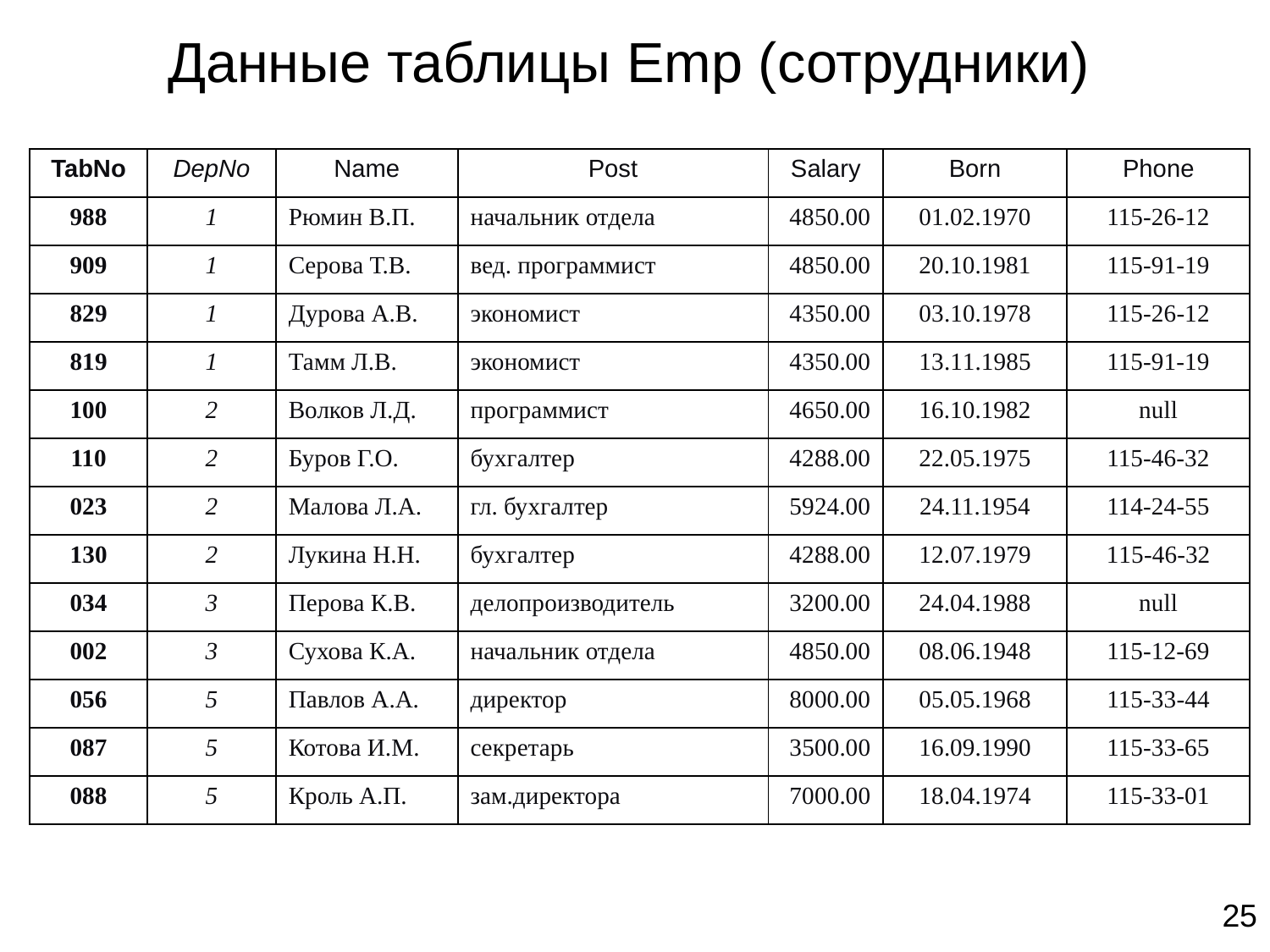

# Данные таблицы Emp (сотрудники)
| TabNo | DepNo | Name | Post | Salary | Born | Phone |
| --- | --- | --- | --- | --- | --- | --- |
| 988 | 1 | Рюмин В.П. | начальник отдела | 4850.00 | 01.02.1970 | 115-26-12 |
| 909 | 1 | Серова Т.В. | вед. программист | 4850.00 | 20.10.1981 | 115-91-19 |
| 829 | 1 | Дурова А.В. | экономист | 4350.00 | 03.10.1978 | 115-26-12 |
| 819 | 1 | Тамм Л.В. | экономист | 4350.00 | 13.11.1985 | 115-91-19 |
| 100 | 2 | Волков Л.Д. | программист | 4650.00 | 16.10.1982 | null |
| 110 | 2 | Буров Г.О. | бухгалтер | 4288.00 | 22.05.1975 | 115-46-32 |
| 023 | 2 | Малова Л.А. | гл. бухгалтер | 5924.00 | 24.11.1954 | 114-24-55 |
| 130 | 2 | Лукина Н.Н. | бухгалтер | 4288.00 | 12.07.1979 | 115-46-32 |
| 034 | 3 | Перова К.В. | делопроизводитель | 3200.00 | 24.04.1988 | null |
| 002 | 3 | Сухова К.А. | начальник отдела | 4850.00 | 08.06.1948 | 115-12-69 |
| 056 | 5 | Павлов А.А. | директор | 8000.00 | 05.05.1968 | 115-33-44 |
| 087 | 5 | Котова И.М. | секретарь | 3500.00 | 16.09.1990 | 115-33-65 |
| 088 | 5 | Кроль А.П. | зам.директора | 7000.00 | 18.04.1974 | 115-33-01 |
25